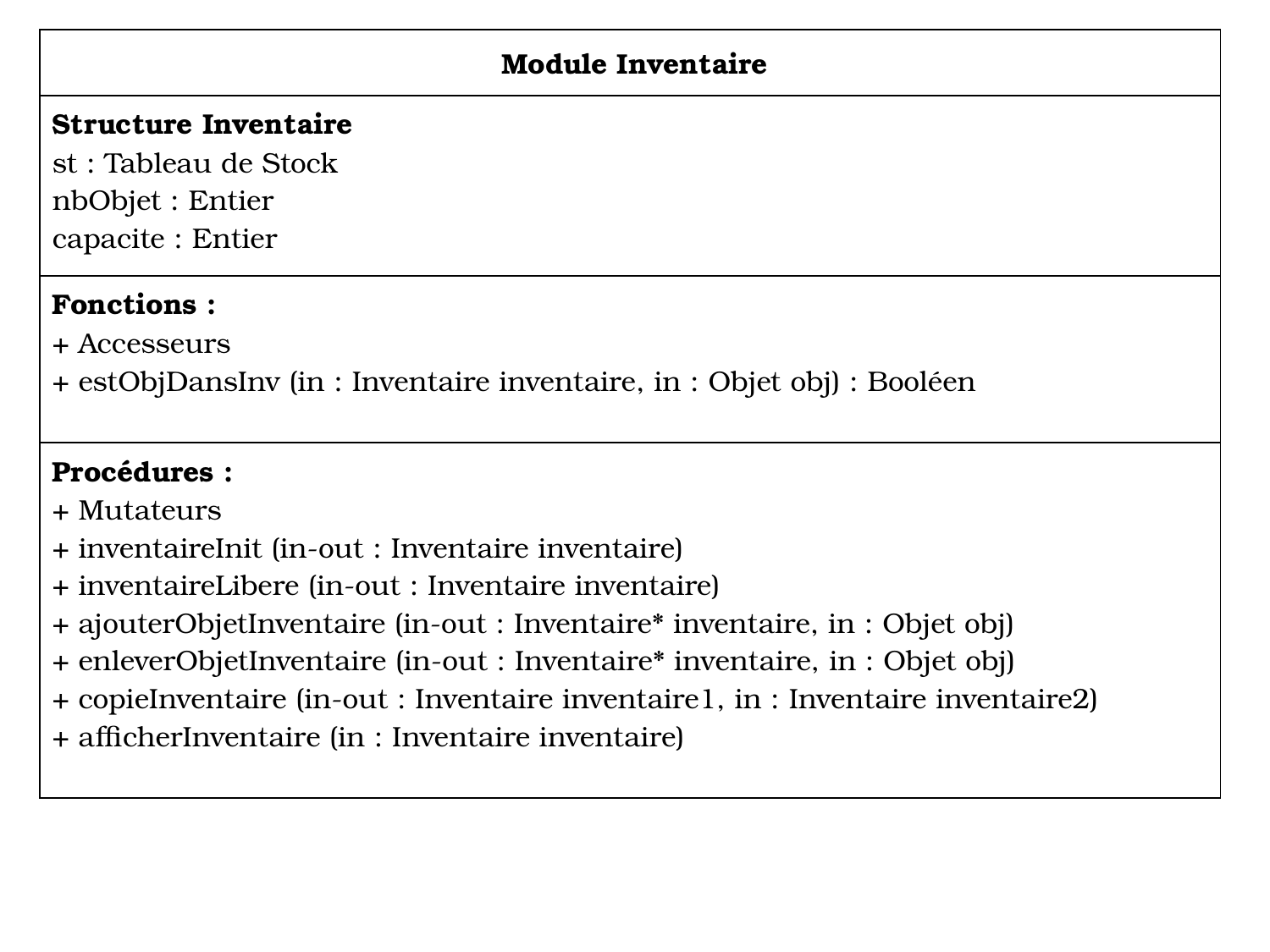

| Module Inventaire |
| --- |
| Structure Inventaire st : Tableau de Stock nbObjet : Entier capacite : Entier |
| Fonctions : + Accesseurs + estObjDansInv (in : Inventaire inventaire, in : Objet obj) : Booléen |
| Procédures : + Mutateurs + inventaireInit (in-out : Inventaire inventaire) + inventaireLibere (in-out : Inventaire inventaire) + ajouterObjetInventaire (in-out : Inventaire\* inventaire, in : Objet obj) + enleverObjetInventaire (in-out : Inventaire\* inventaire, in : Objet obj) + copieInventaire (in-out : Inventaire inventaire1, in : Inventaire inventaire2) + afficherInventaire (in : Inventaire inventaire) |